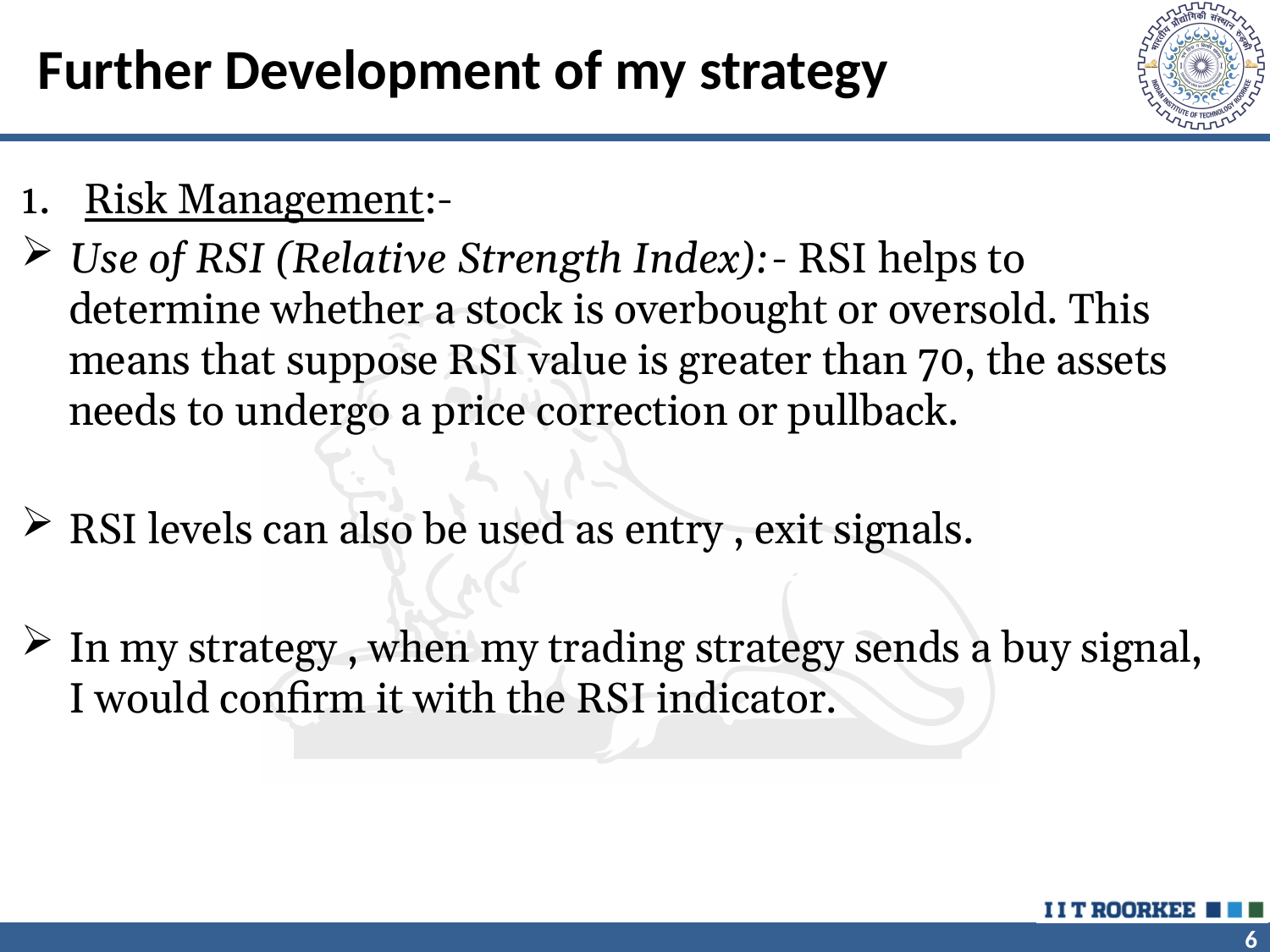

# Further Development of my strategy
Risk Management:-
Use of RSI (Relative Strength Index):- RSI helps to determine whether a stock is overbought or oversold. This means that suppose RSI value is greater than 70, the assets needs to undergo a price correction or pullback.

RSI levels can also be used as entry , exit signals.

In my strategy , when my trading strategy sends a buy signal, I would confirm it with the RSI indicator.